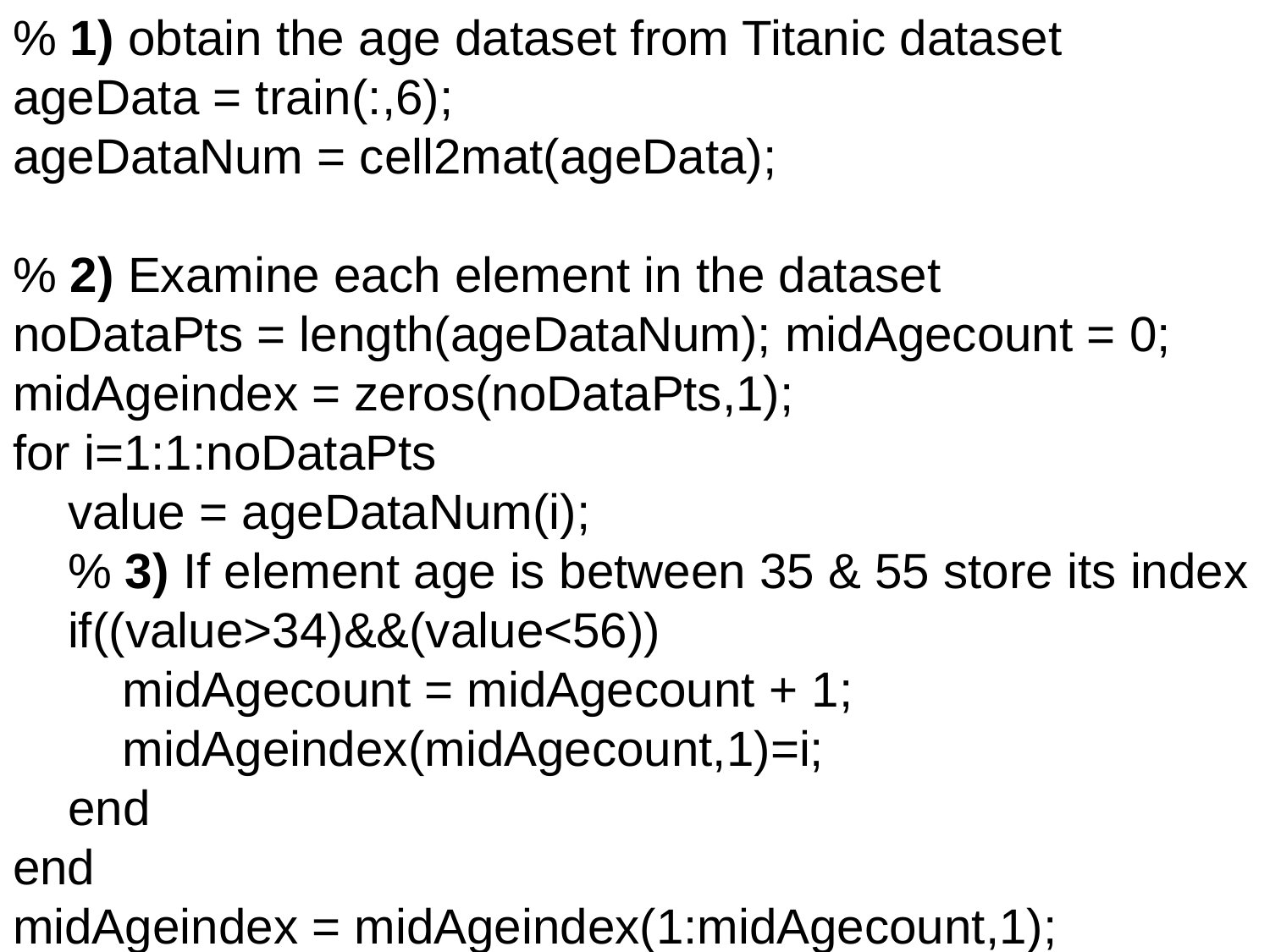

% 1) obtain the age dataset from Titanic dataset
ageData = train(:,6);
ageDataNum = cell2mat(ageData);

% 2) Examine each element in the dataset
noDataPts = length(ageDataNum); midAgecount = 0; midAgeindex = zeros(noDataPts,1);
for i=1:1:noDataPts
    value = ageDataNum(i);
    % 3) If element age is between 35 & 55 store its index
    if((value>34)&&(value<56))
        midAgecount = midAgecount + 1;
        midAgeindex(midAgecount,1)=i;
    end
end
midAgeindex = midAgeindex(1:midAgecount,1);